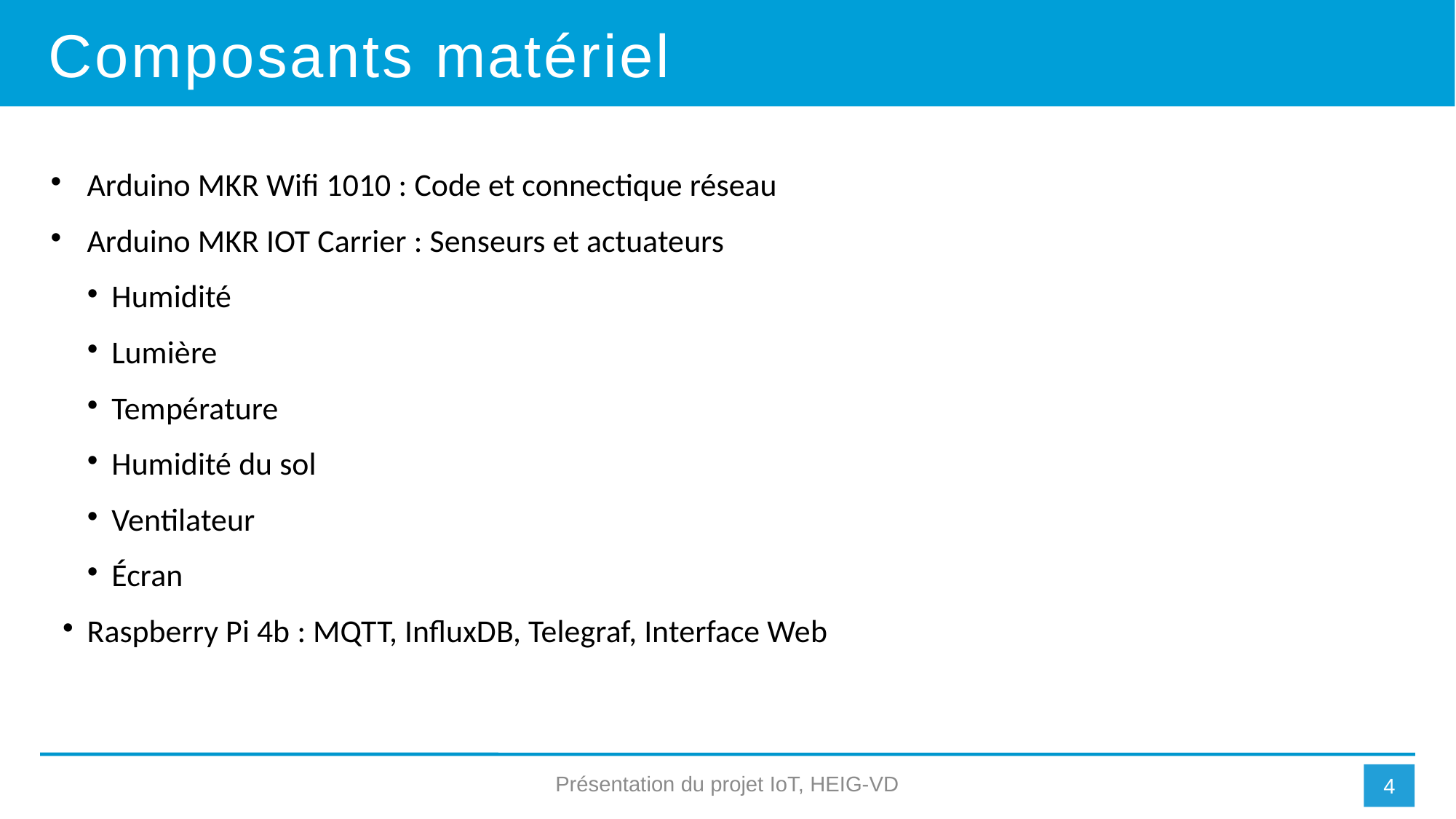

Composants matériel

Arduino MKR Wifi 1010 : Code et connectique réseau
Arduino MKR IOT Carrier : Senseurs et actuateurs
Humidité
Lumière
Température
Humidité du sol
Ventilateur
Écran
Raspberry Pi 4b : MQTT, InfluxDB, Telegraf, Interface Web

Présentation du projet IoT, HEIG-VD
4